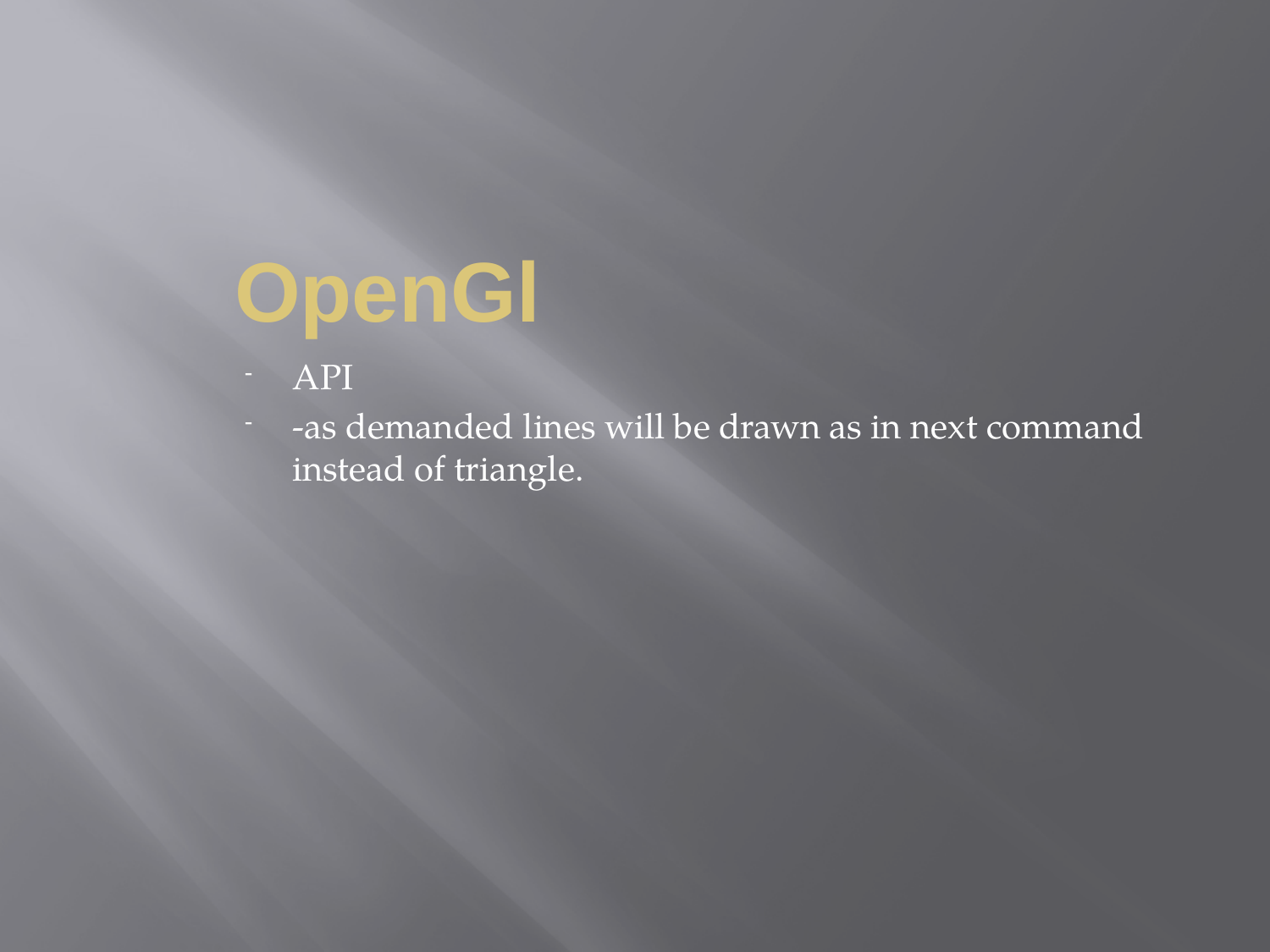

# OpenGl
API
-as demanded lines will be drawn as in next command instead of triangle.